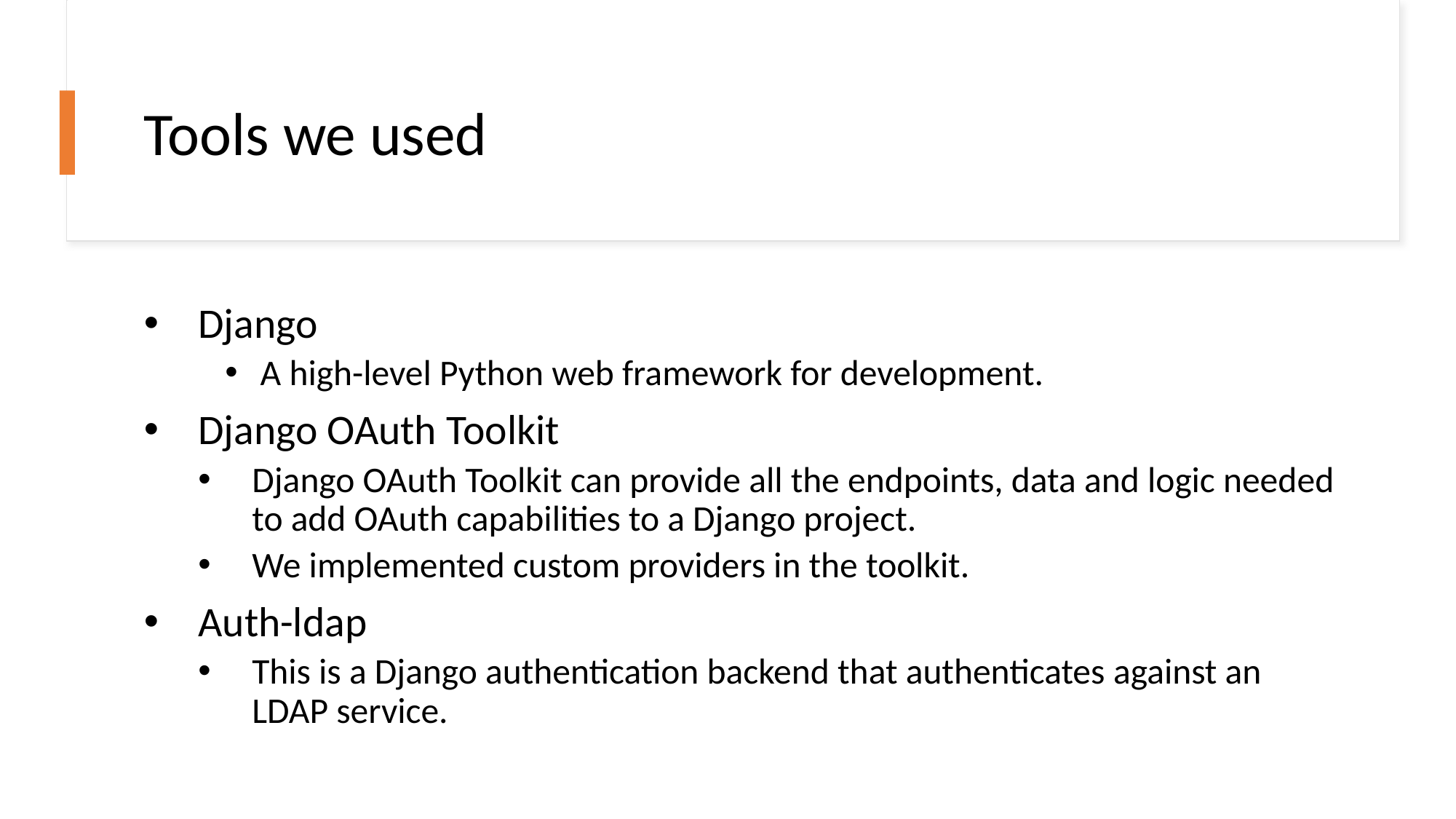

# Tools we used

Django
 A high-level Python web framework for development.
Django OAuth Toolkit
Django OAuth Toolkit can provide all the endpoints, data and logic needed to add OAuth capabilities to a Django project.
We implemented custom providers in the toolkit.
Auth-ldap
This is a Django authentication backend that authenticates against an LDAP service.